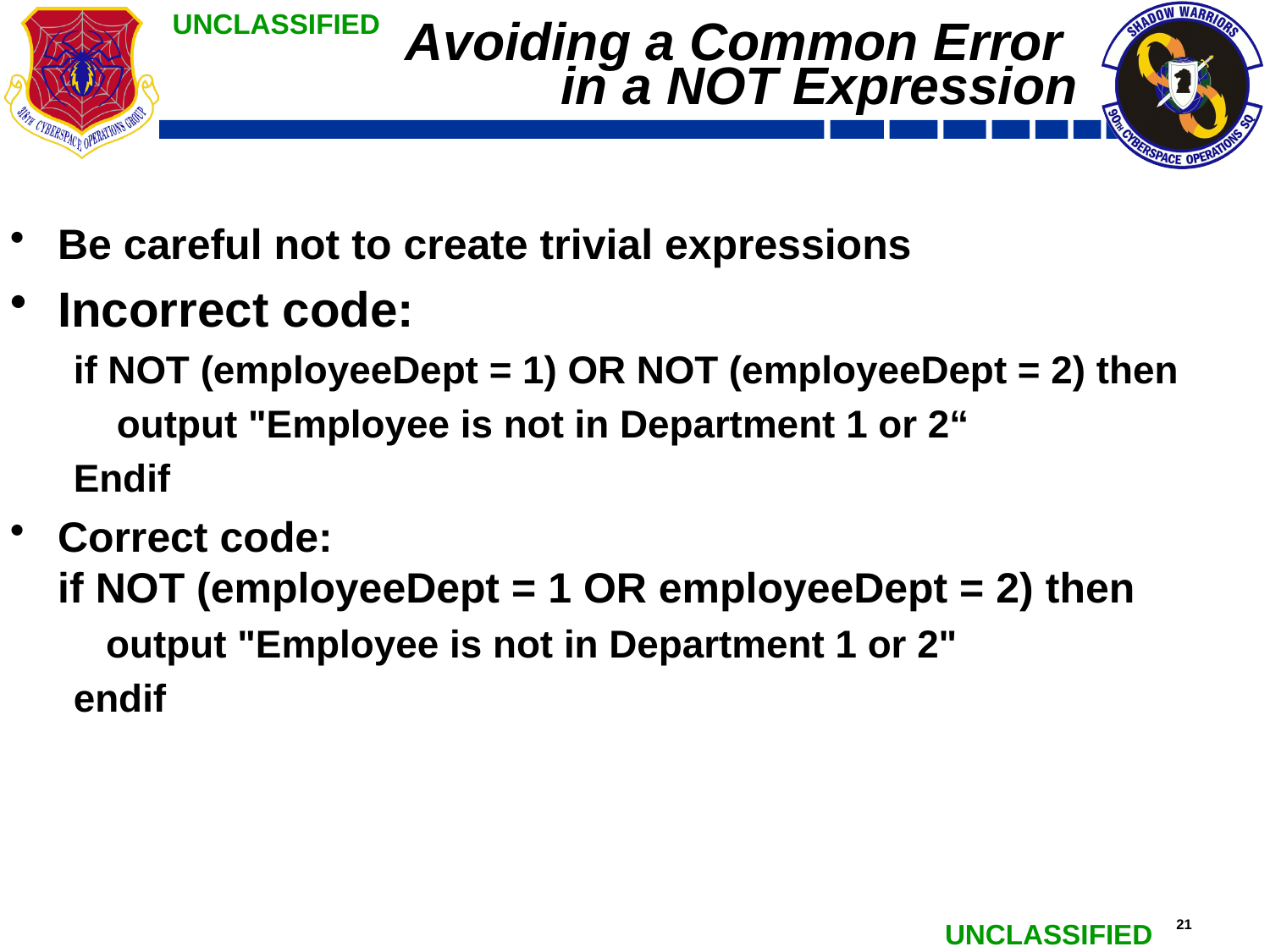

# Avoiding a Common Error in a NOT Expression
Be careful not to create trivial expressions
Incorrect code:
if NOT (employeeDept = 1) OR NOT (employeeDept = 2) then
    output "Employee is not in Department 1 or 2“
Endif
Correct code:
if NOT (employeeDept = 1 OR employeeDept = 2) then
   output "Employee is not in Department 1 or 2"
endif
Programming Logic and Design, Ninth Edition
21